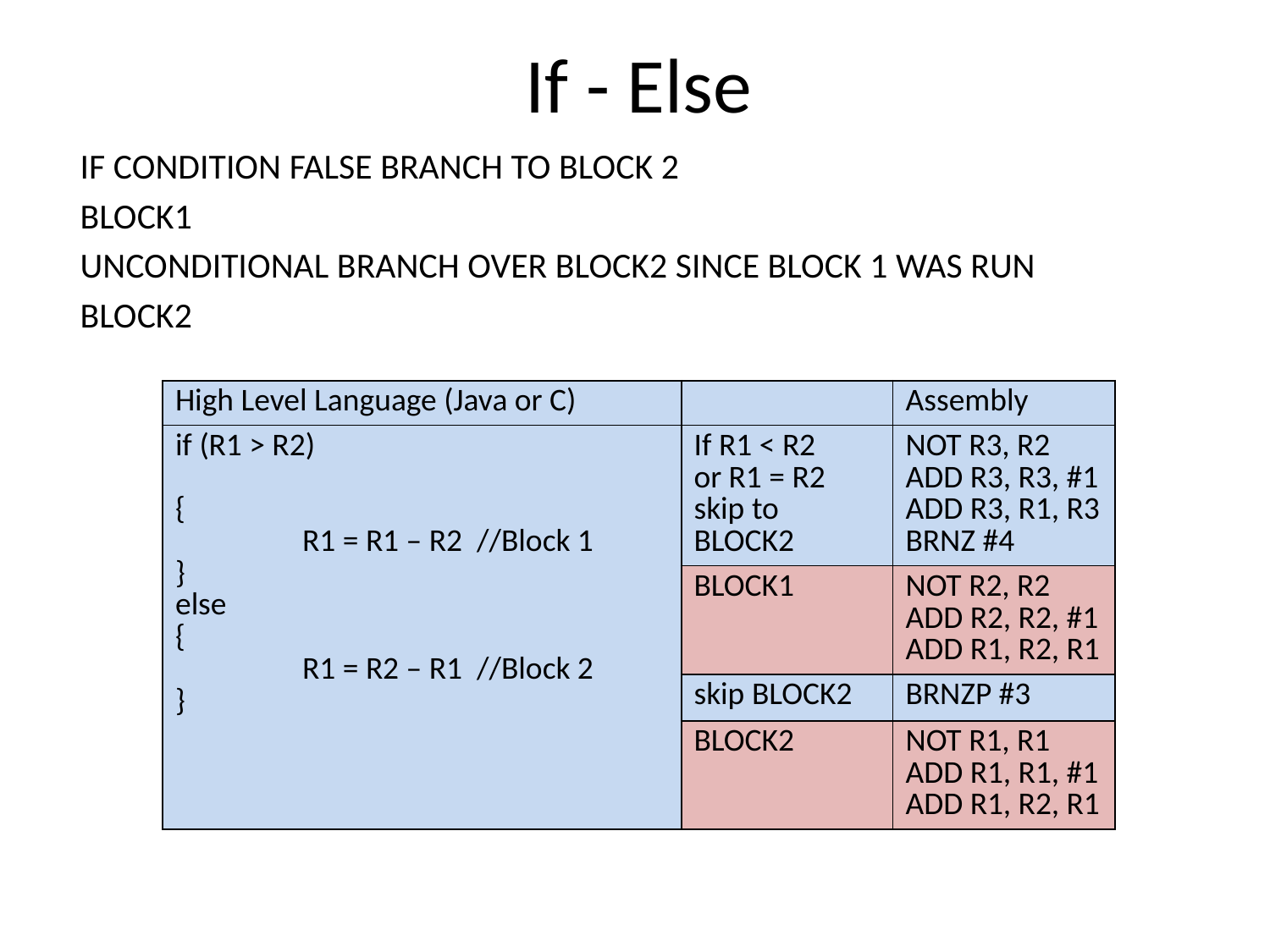

# If - Else
IF CONDITION FALSE BRANCH TO BLOCK 2
BLOCK1
UNCONDITIONAL BRANCH OVER BLOCK2 SINCE BLOCK 1 WAS RUN
BLOCK2

| High Level Language (Java or C) |  | Assembly |
| --- | --- | --- |
| if (R1 > R2) { R1 = R1 – R2 //Block 1 } else { R1 = R2 – R1 //Block 2 } | If R1 < R2 or R1 = R2 skip to BLOCK2 | NOT R3, R2 ADD R3, R3, #1 ADD R3, R1, R3 BRNZ #4 |
|  | BLOCK1 | NOT R2, R2 ADD R2, R2, #1 ADD R1, R2, R1 |
|  | skip BLOCK2 | BRNZP #3 |
|  | BLOCK2 | NOT R1, R1 ADD R1, R1, #1 ADD R1, R2, R1 |